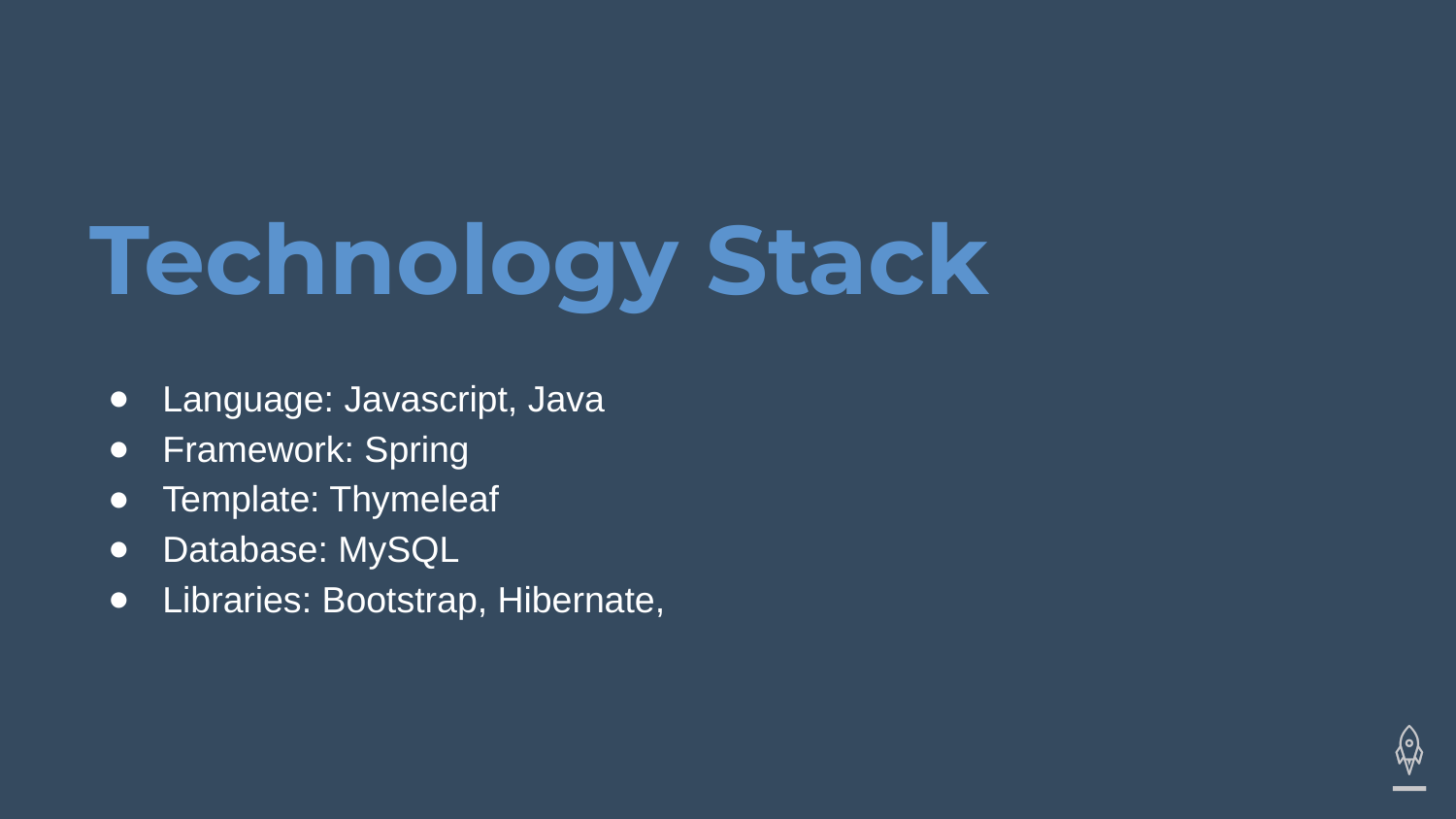

# Technology Stack
Language: Javascript, Java
Framework: Spring
Template: Thymeleaf
Database: MySQL
Libraries: Bootstrap, Hibernate,